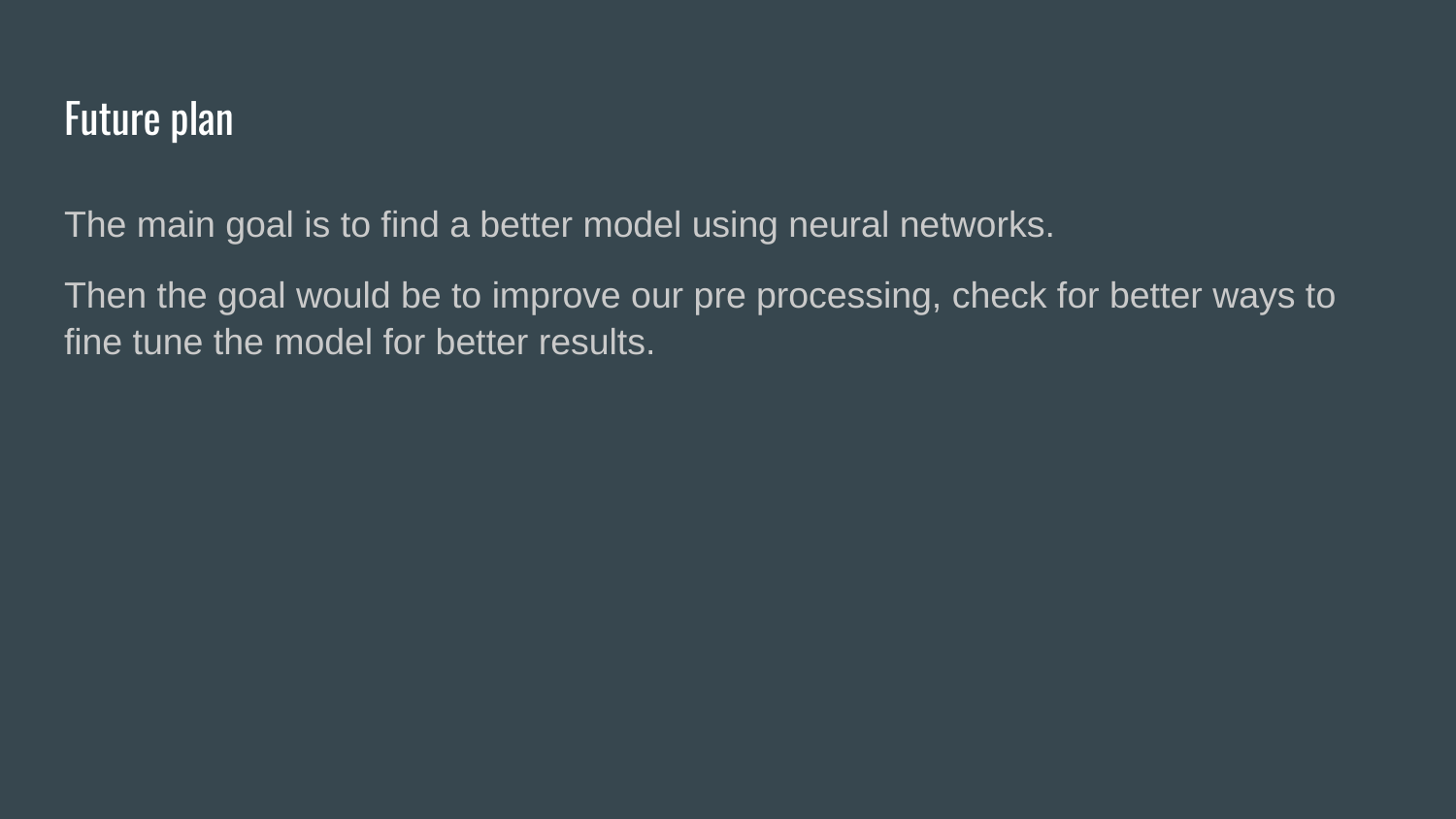

# Future plan
The main goal is to find a better model using neural networks.
Then the goal would be to improve our pre processing, check for better ways to fine tune the model for better results.